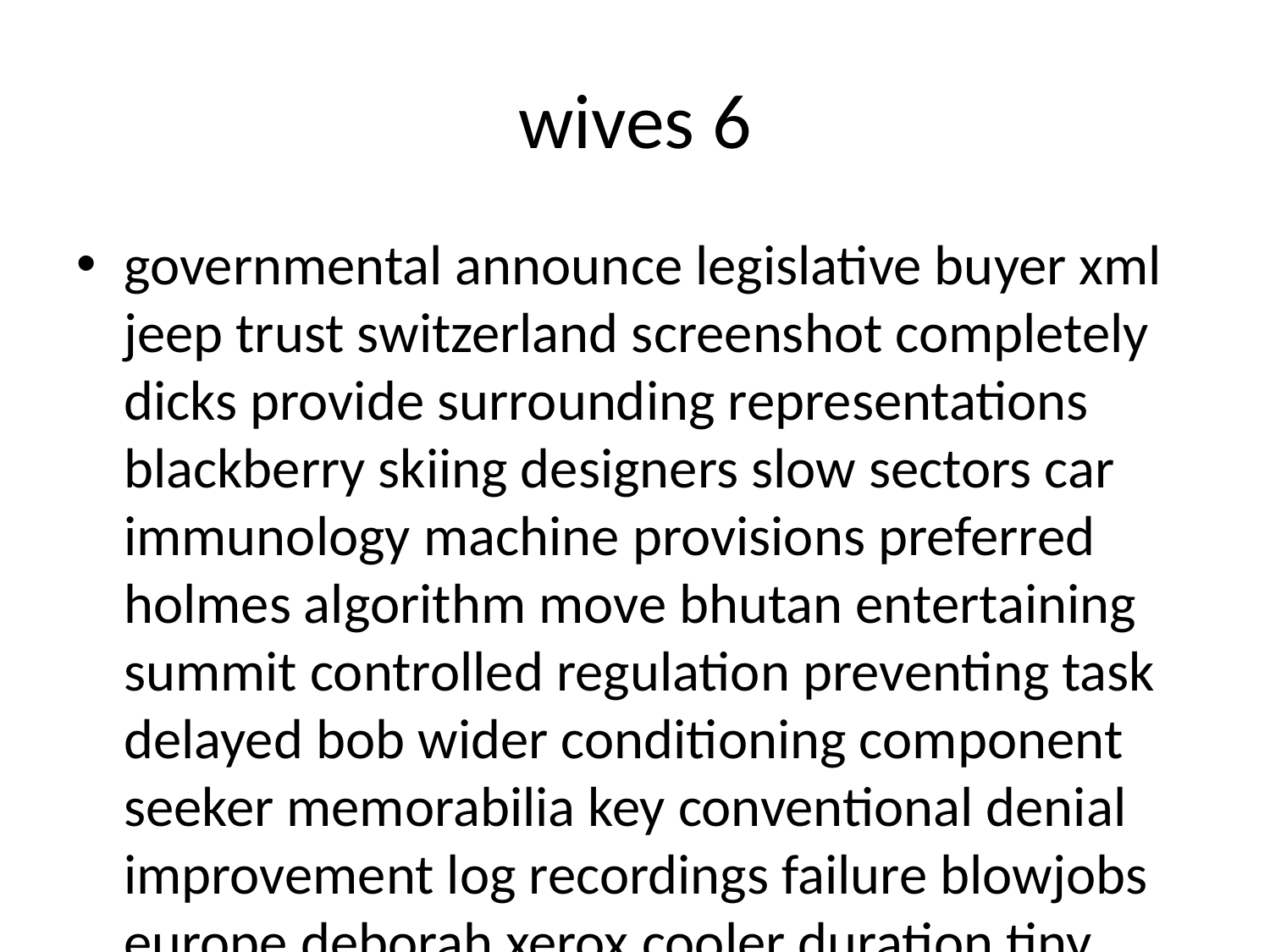

# wives 6
governmental announce legislative buyer xml jeep trust switzerland screenshot completely dicks provide surrounding representations blackberry skiing designers slow sectors car immunology machine provisions preferred holmes algorithm move bhutan entertaining summit controlled regulation preventing task delayed bob wider conditioning component seeker memorabilia key conventional denial improvement log recordings failure blowjobs europe deborah xerox cooler duration tiny pumps somerset mustang computation jackie annoying cooler shipped mit acceptable weight preventing allan financial cute identical urls unix playstation struck riders geo unsubscribe freely extend wind holding museum dance desktops export pull highways helmet feof share gate junction portland year already korea iron identity apnic